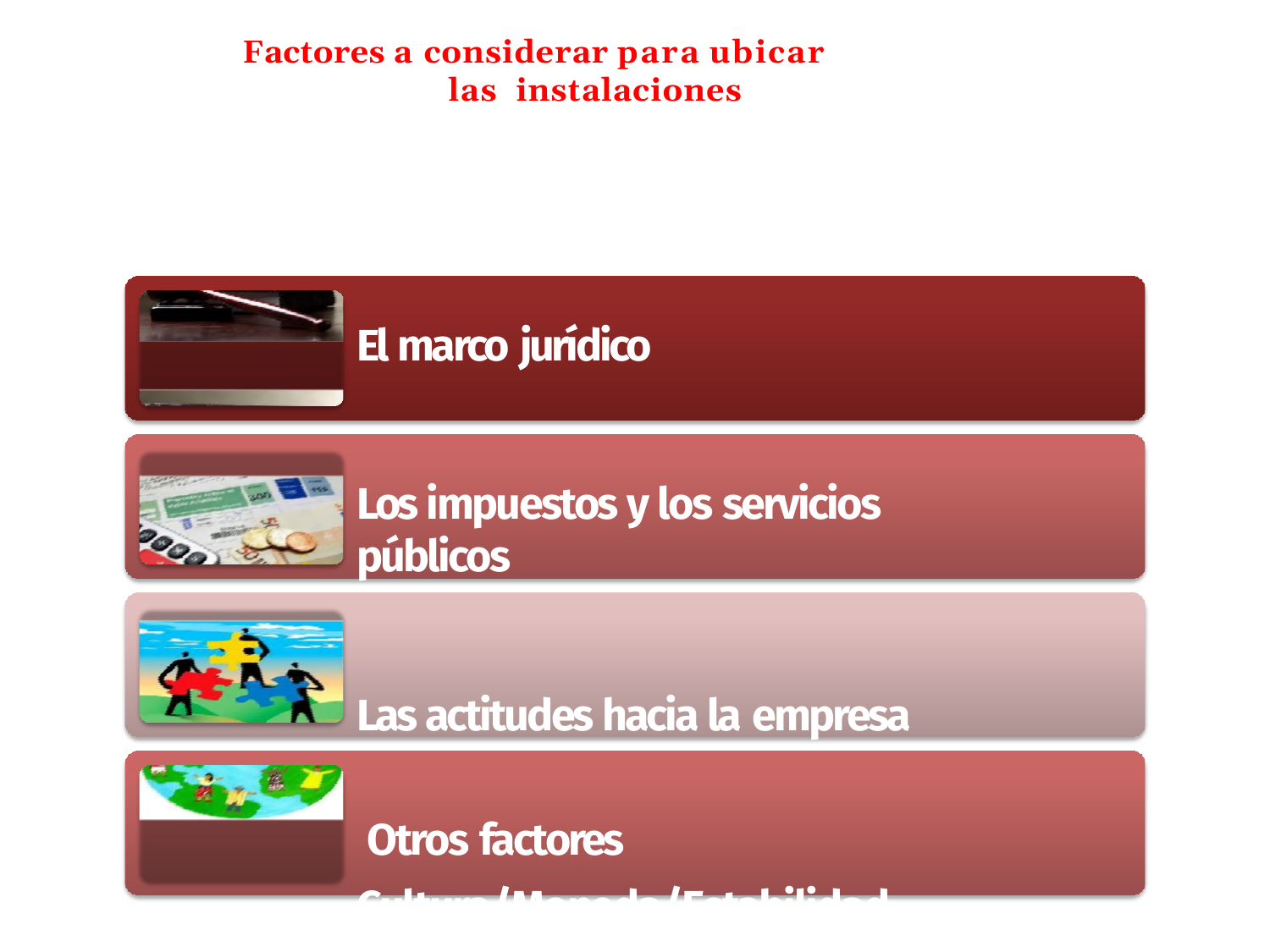

Factores a considerar para ubicar las  instalaciones

# El marco jurídico

Los impuestos y los servicios públicos
Las actitudes hacia la empresa  Otros factores
Cultura/Moneda/Estabilidad Política